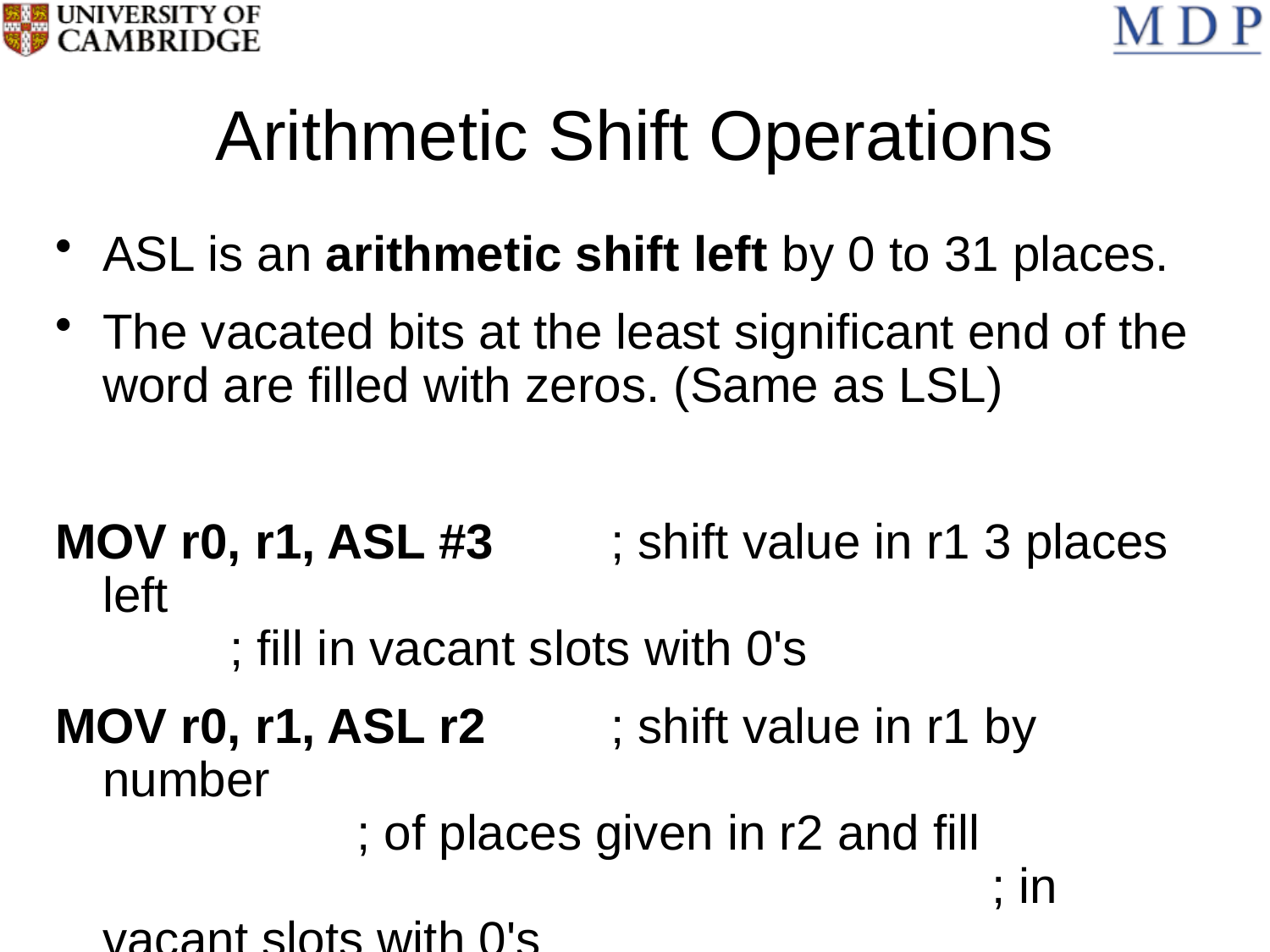

# Arithmetic Shift Operations
ASL is an arithmetic shift left by 0 to 31 places.
The vacated bits at the least significant end of the word are filled with zeros. (Same as LSL)

MOV r0, r1, ASL #3 	; shift value in r1 3 places left                                             				; fill in vacant slots with 0's
MOV r0, r1, ASL r2 	; shift value in r1 by number                                               				; of places given in r2 and fill                                              				; in vacant slots with 0's